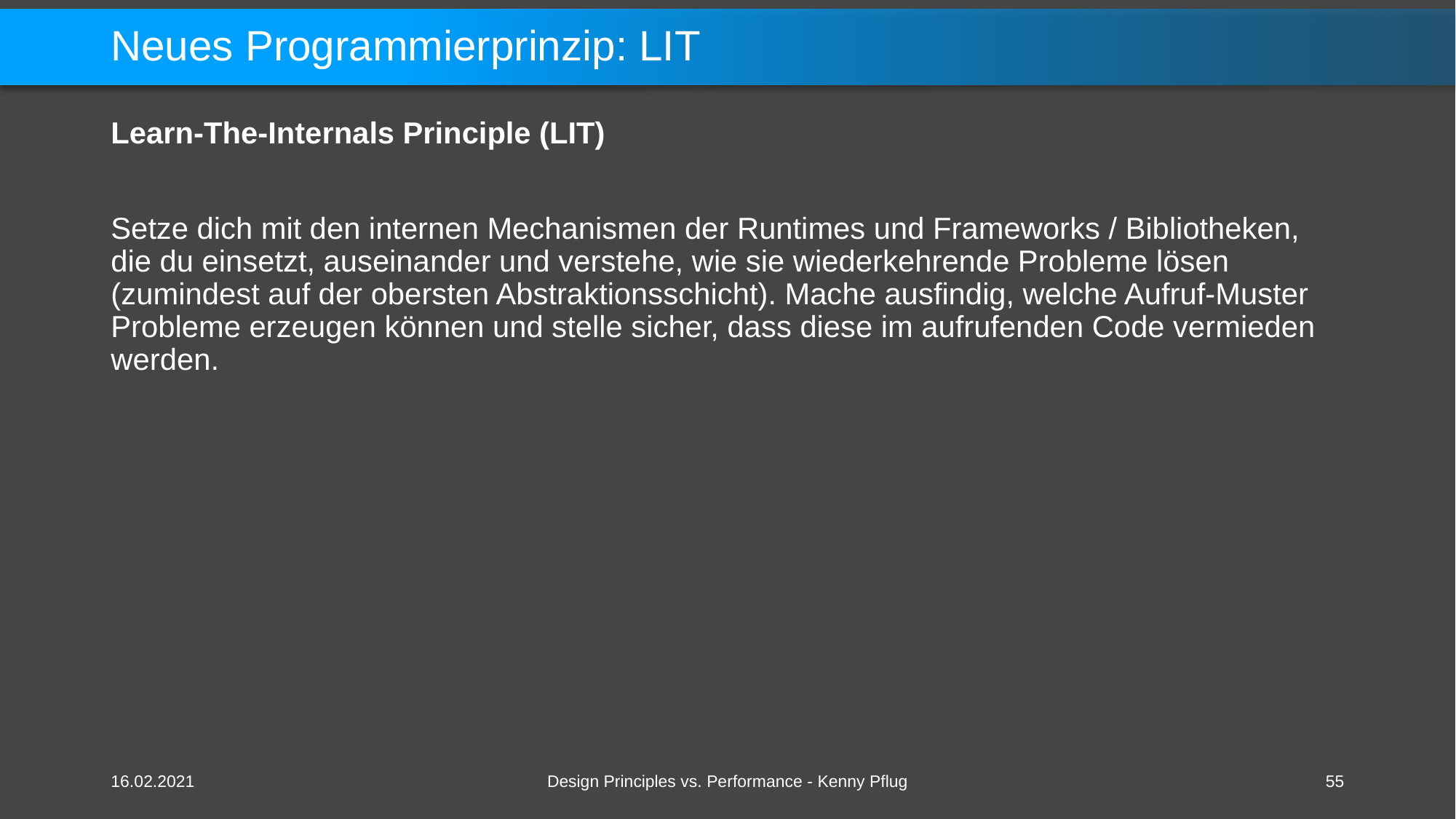

# Neues Programmierprinzip: LIT
Learn-The-Internals Principle (LIT)

Setze dich mit den internen Mechanismen der Runtimes und Frameworks / Bibliotheken, die du einsetzt, auseinander und verstehe, wie sie wiederkehrende Probleme lösen (zumindest auf der obersten Abstraktionsschicht). Mache ausfindig, welche Aufruf-Muster Probleme erzeugen können und stelle sicher, dass diese im aufrufenden Code vermieden werden.

16.02.2021
Design Principles vs. Performance - Kenny Pflug
55